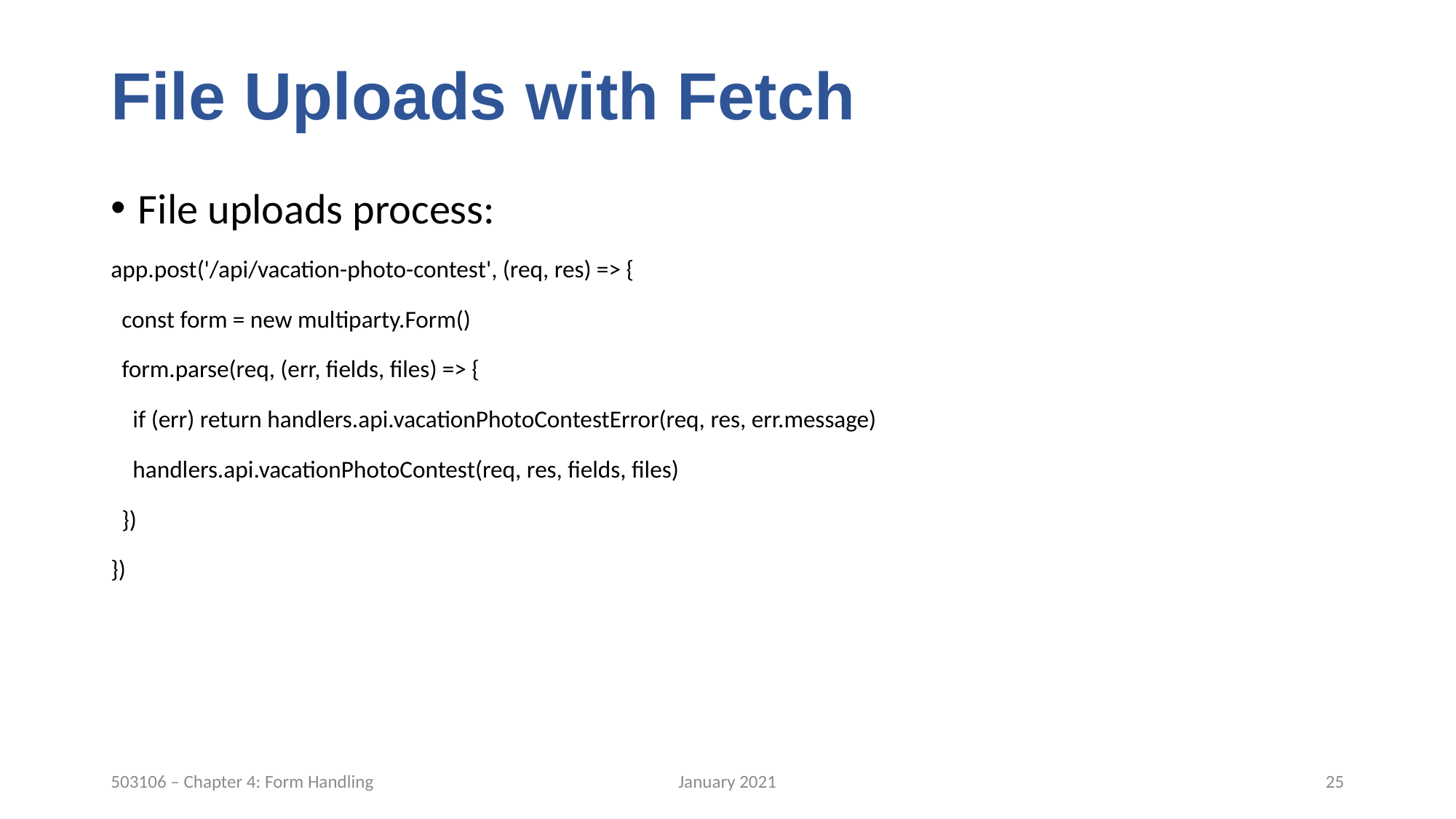

# File Uploads with Fetch
File uploads process:
app.post('/api/vacation-photo-contest', (req, res) => {
  const form = new multiparty.Form()
  form.parse(req, (err, fields, files) => {
    if (err) return handlers.api.vacationPhotoContestError(req, res, err.message)
    handlers.api.vacationPhotoContest(req, res, fields, files)
  })
})
January 2021
25